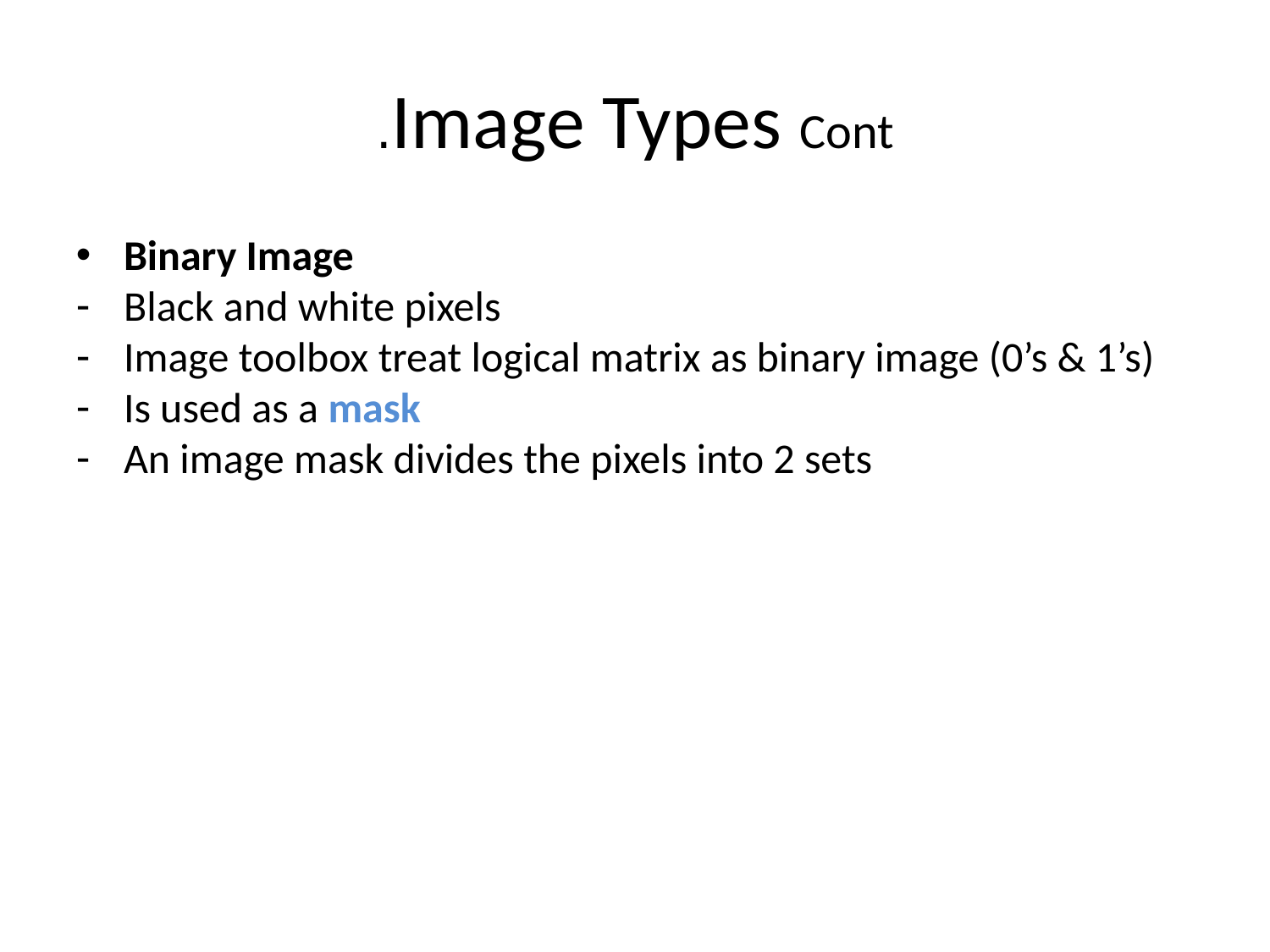

Image Types Cont.
Binary Image
Black and white pixels
Image toolbox treat logical matrix as binary image (0’s & 1’s)
Is used as a mask
An image mask divides the pixels into 2 sets